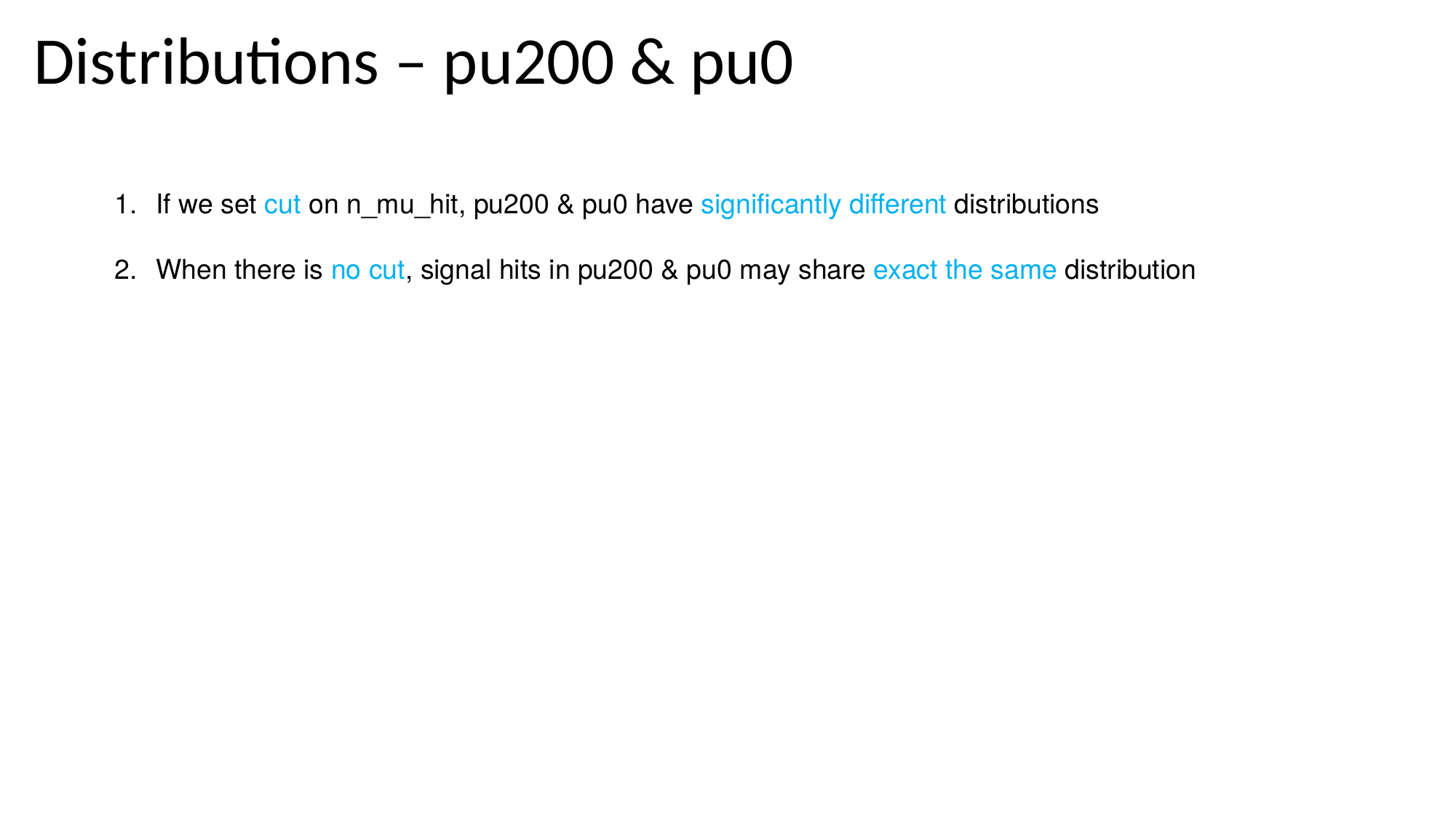

Distributions – pu200 & pu0
If we set cut on n_mu_hit, pu200 & pu0 have significantly different distributions

When there is no cut, signal hits in pu200 & pu0 may share exact the same distribution